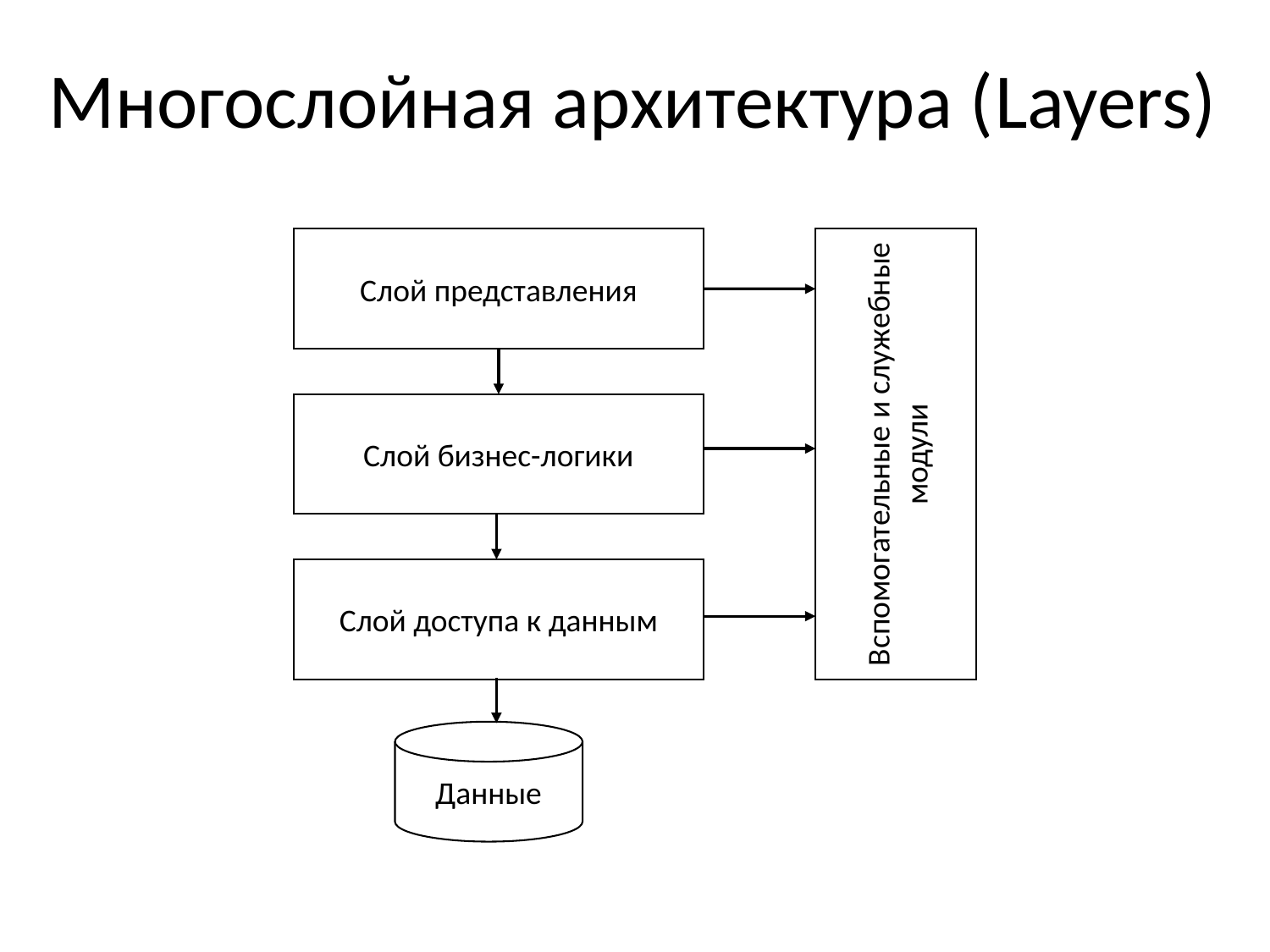

# Многослойная архитектура (Layers)
Слой представления
Вспомогательные и служебные модули
Слой бизнес-логики
Слой доступа к данным
Данные